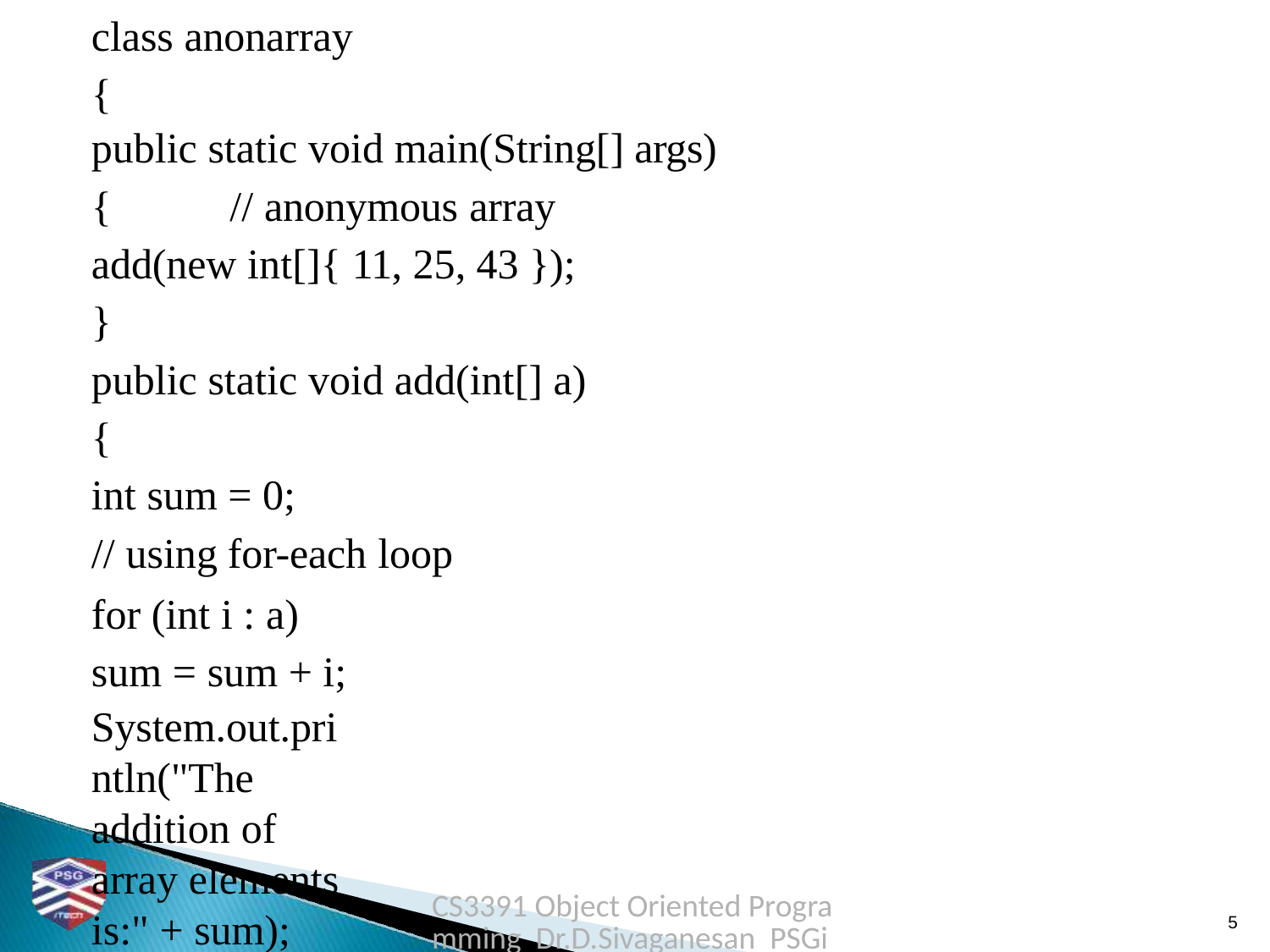

# class anonarray
{
public static void main(String[] args)
{	// anonymous array
add(new int[]{ 11, 25, 43 });
}
public static void add(int[] a)
{
int sum = 0;
// using for-each loop
for (int i : a)  sum = sum + i;
System.out.println("The addition of array elements is:" + sum);
} }
CS3391 Object Oriented Programming  Dr.D.Sivaganesan  PSGiTech / CSE
5